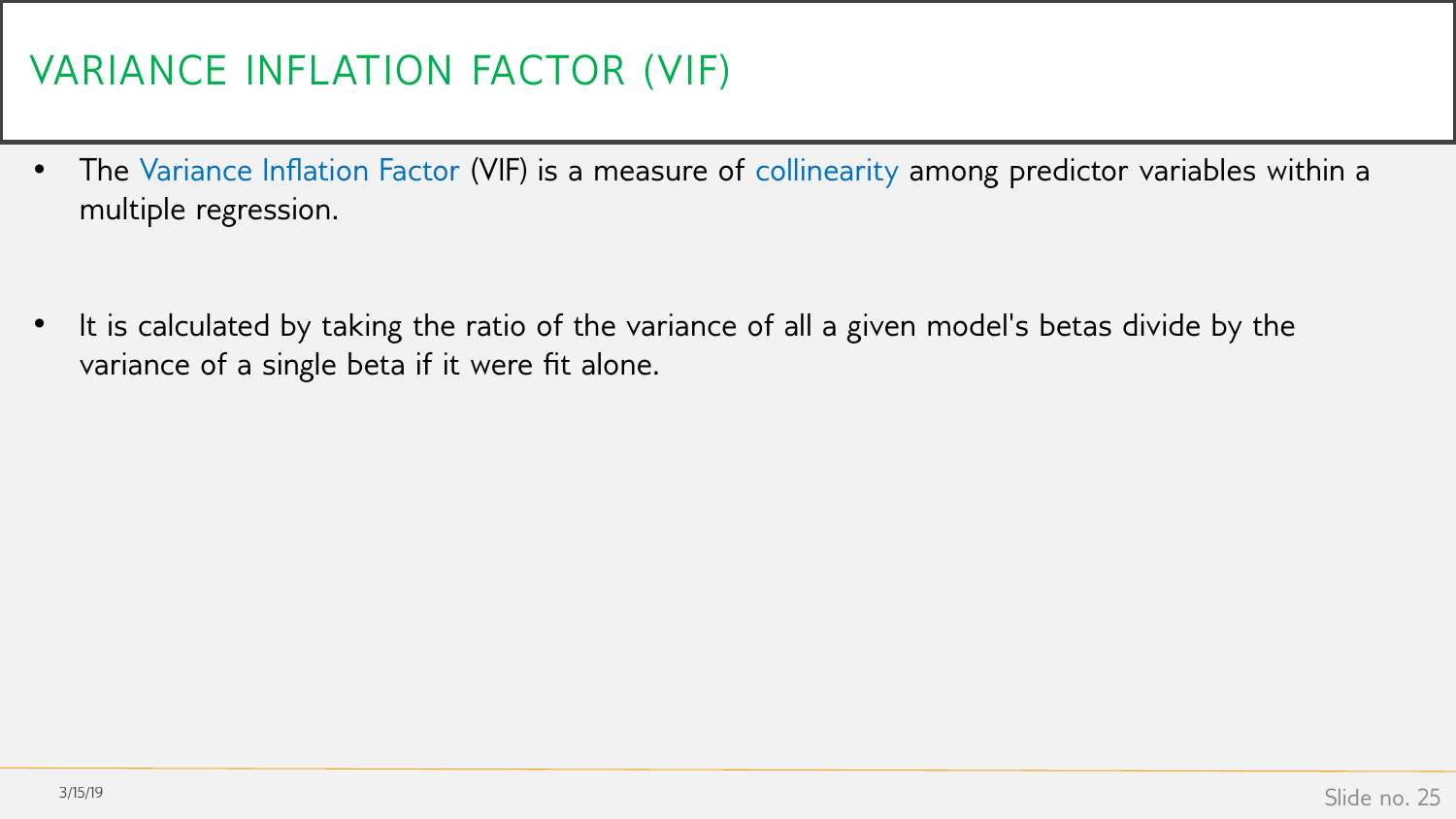

# Variance Inflation Factor (VIF)
The Variance Inflation Factor (VIF) is a measure of collinearity among predictor variables within a multiple regression.

It is calculated by taking the ratio of the variance of all a given model's betas divide by the variance of a single beta if it were fit alone.

3/15/19
Slide no. 25